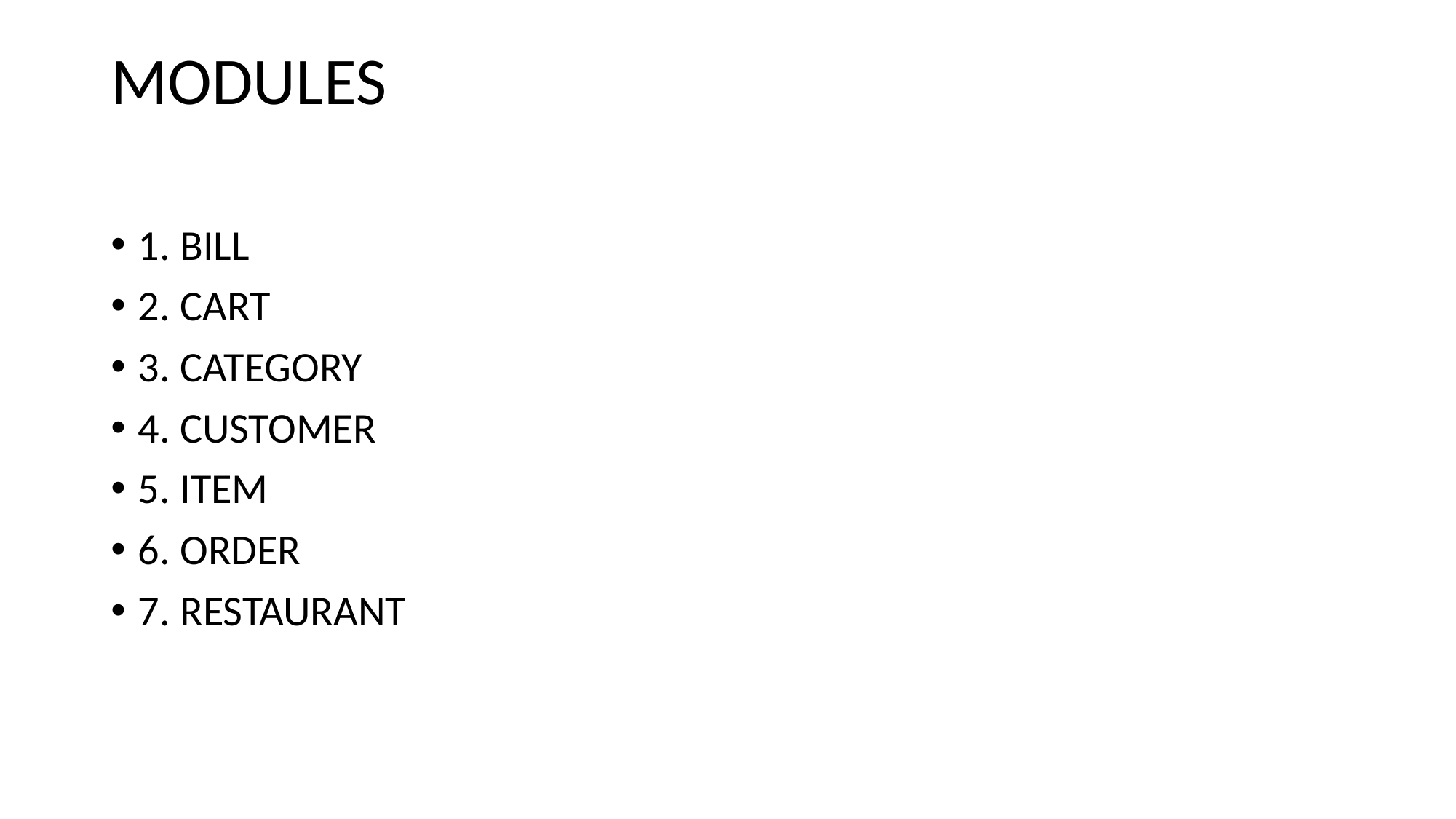

# MODULES
1. BILL
2. CART
3. CATEGORY
4. CUSTOMER
5. ITEM
6. ORDER
7. RESTAURANT